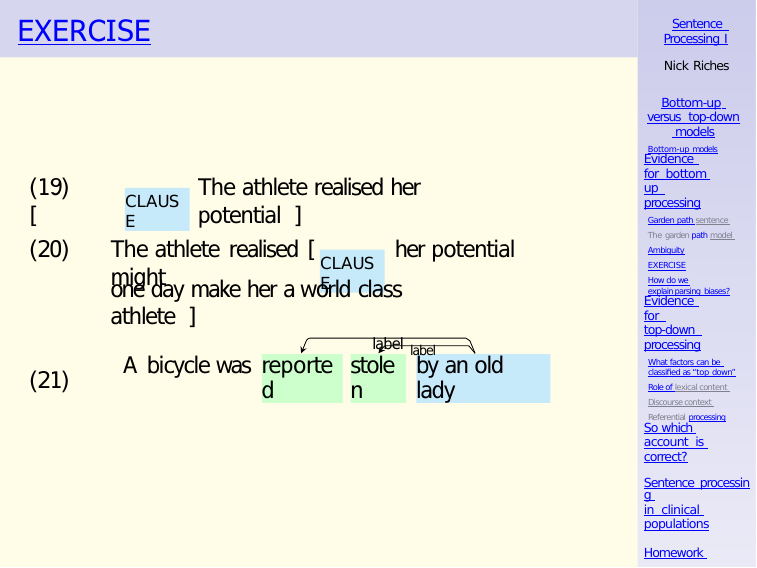

# EXERCISE
Sentence  Processing I
Nick Riches

Bottom-up versus  top-down models
Bottom-up models
Evidence for  bottom up  processing
Garden path sentence  The garden path model  Ambiguity
EXERCISE
How do we explain parsing  biases?
(19)	[
The athlete realised her potential ]
CLAUSE
(20)
The athlete realised [	her potential might
CLAUSE
one day make her a world class athlete ]
Evidence for  top-down  processing
What factors can be  classified as “top down”
Role of lexical content  Discourse context  Referential processing
label label

A bicycle was
reported
stolen
by an old lady
(21)
So which account  is correct?

Sentence  processing in  clinical populations
Homework  Bibliograpy27 / 58